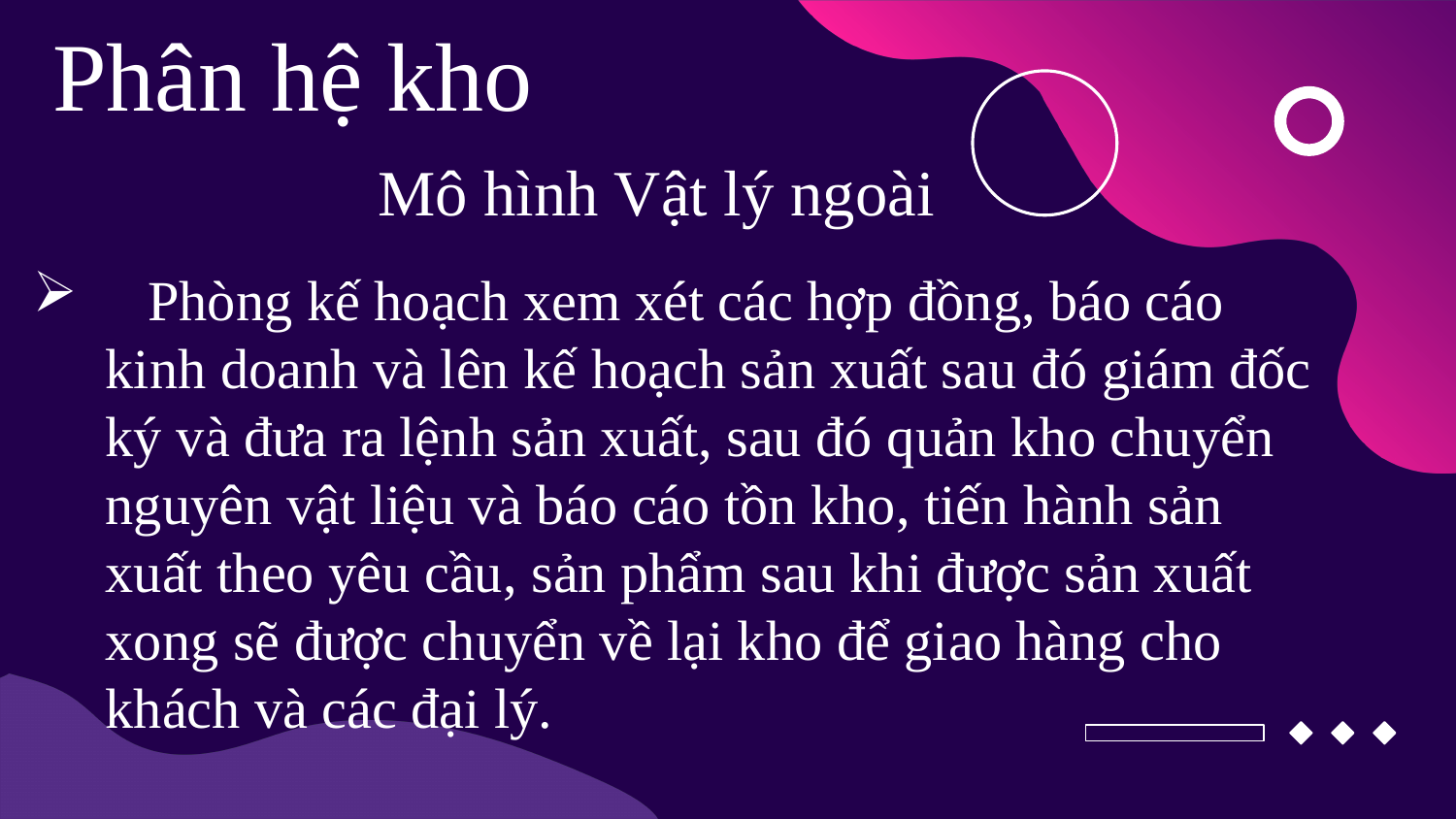

# Phân hệ kho
Mô hình Vật lý ngoài
   Phòng kế hoạch xem xét các hợp đồng, báo cáo kinh doanh và lên kế hoạch sản xuất sau đó giám đốc ký và đưa ra lệnh sản xuất, sau đó quản kho chuyển nguyên vật liệu và báo cáo tồn kho, tiến hành sản xuất theo yêu cầu, sản phẩm sau khi được sản xuất xong sẽ được chuyển về lại kho để giao hàng cho khách và các đại lý.